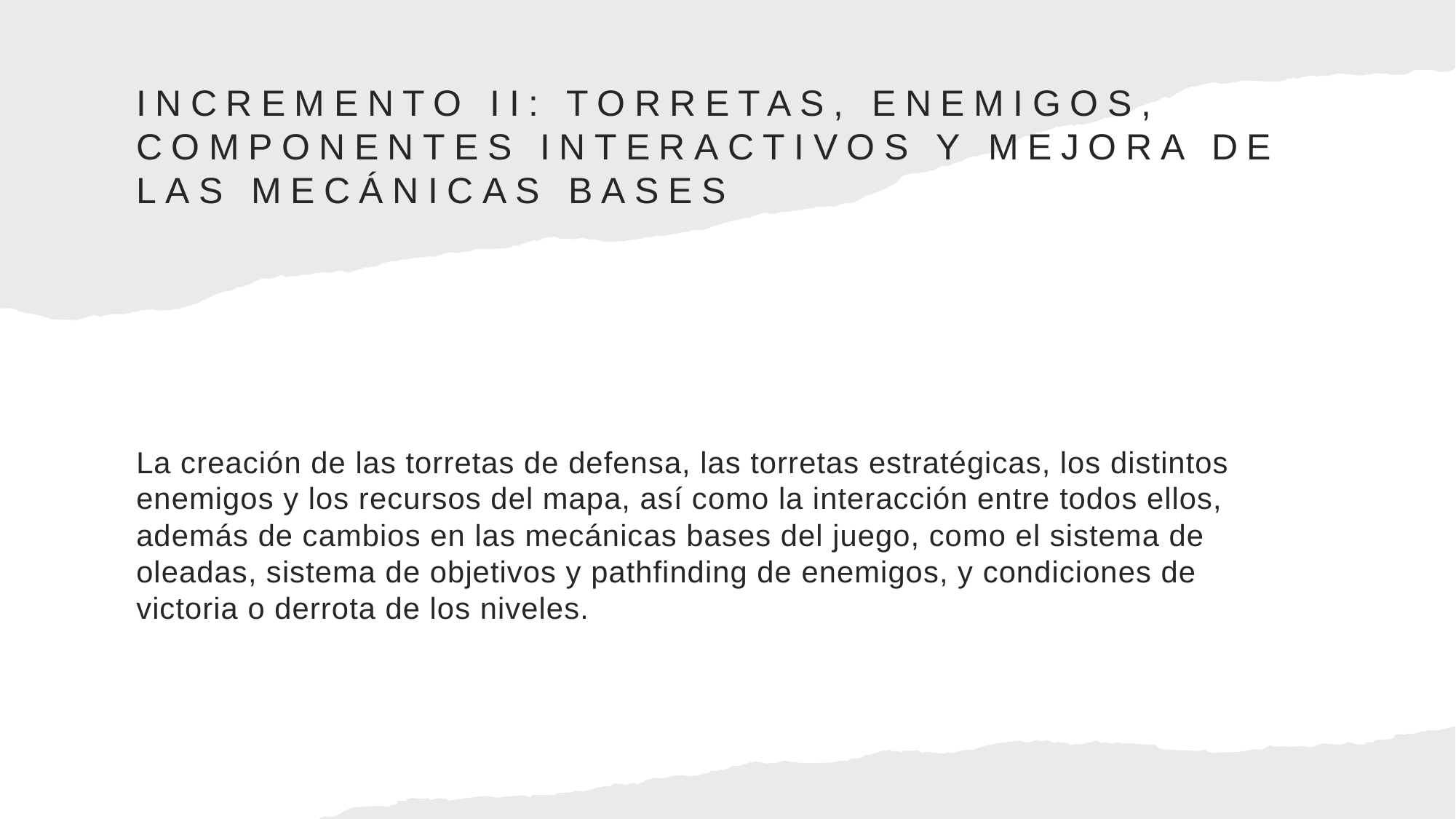

# Incremento II: Torretas, enemigos, componentes interactivos y mejora de las mecánicas bases
La creación de las torretas de defensa, las torretas estratégicas, los distintos enemigos y los recursos del mapa, así como la interacción entre todos ellos, además de cambios en las mecánicas bases del juego, como el sistema de oleadas, sistema de objetivos y pathfinding de enemigos, y condiciones de victoria o derrota de los niveles.